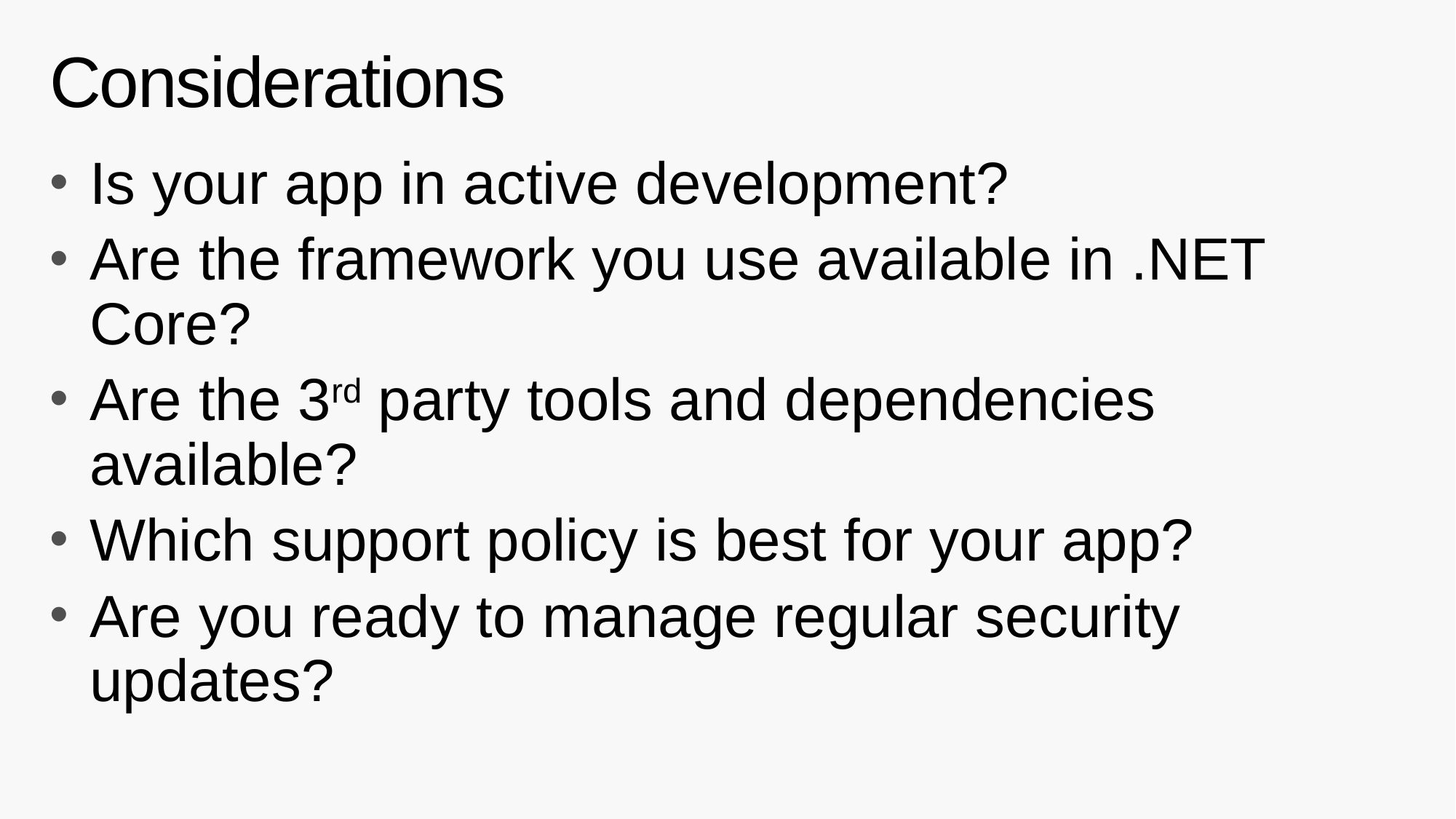

# Considerations
Is your app in active development?
Are the framework you use available in .NET Core?
Are the 3rd party tools and dependencies available?
Which support policy is best for your app?
Are you ready to manage regular security updates?